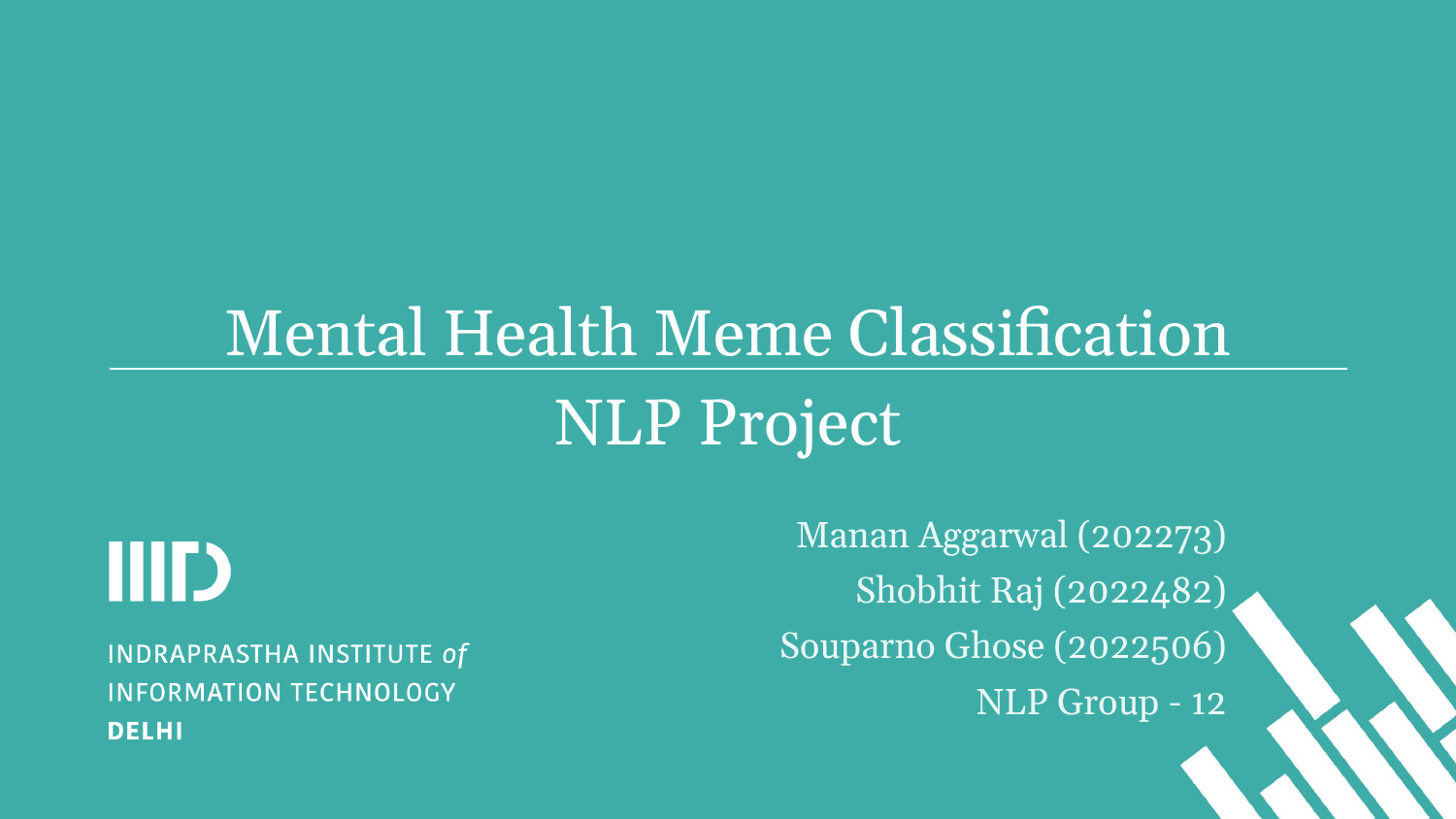

# Mental Health Meme Classification
NLP Project
Manan Aggarwal (202273)
Shobhit Raj (2022482)
Souparno Ghose (2022506)
NLP Group - 12